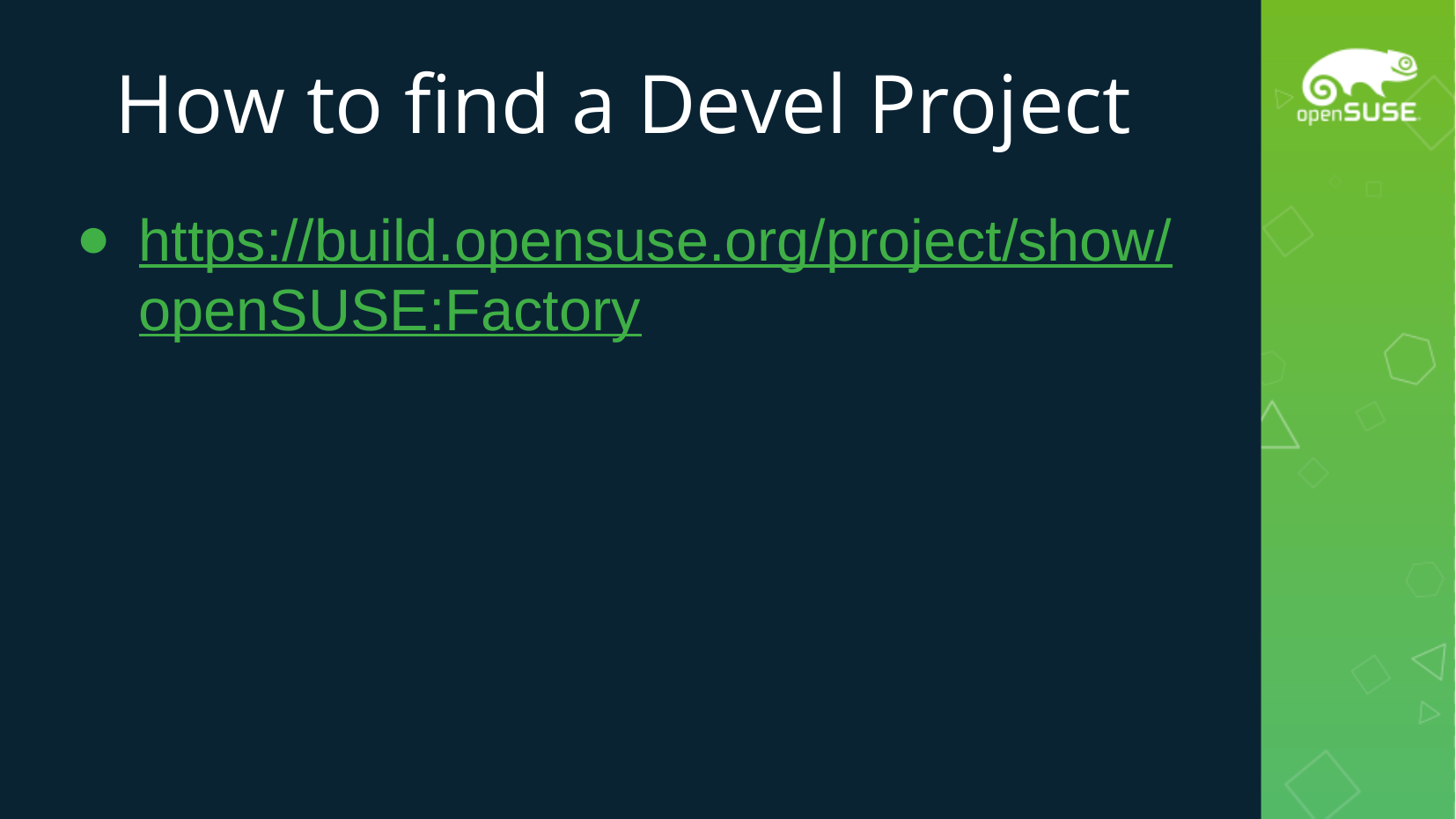

# How to find a Devel Project
https://build.opensuse.org/project/show/openSUSE:Factory